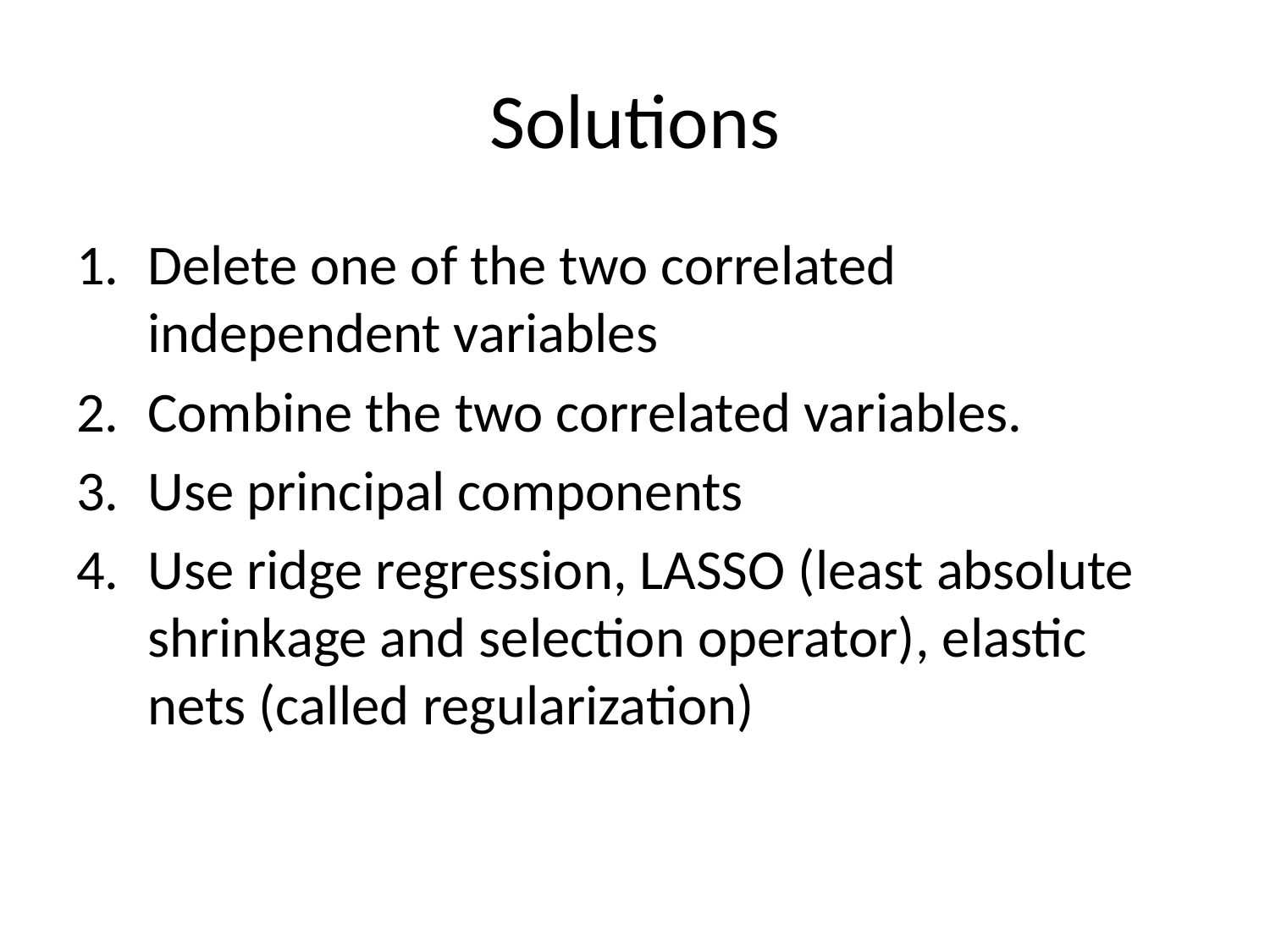

# Solutions
Delete one of the two correlated independent variables
Combine the two correlated variables.
Use principal components
Use ridge regression, LASSO (least absolute shrinkage and selection operator), elastic nets (called regularization)